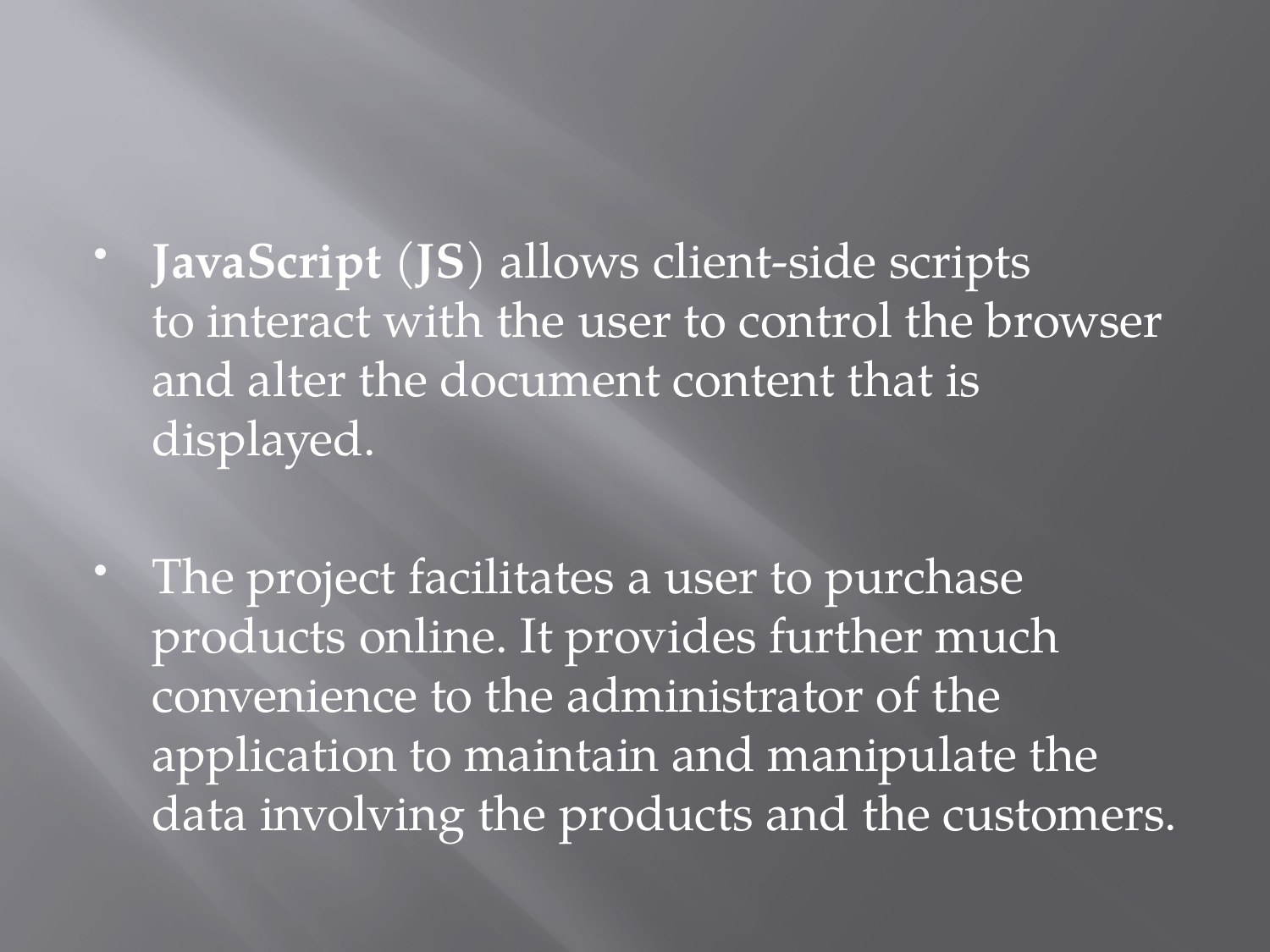

#
JavaScript (JS) allows client-side scripts to interact with the user to control the browser and alter the document content that is displayed.

The project facilitates a user to purchase products online. It provides further much convenience to the administrator of the application to maintain and manipulate the data involving the products and the customers.